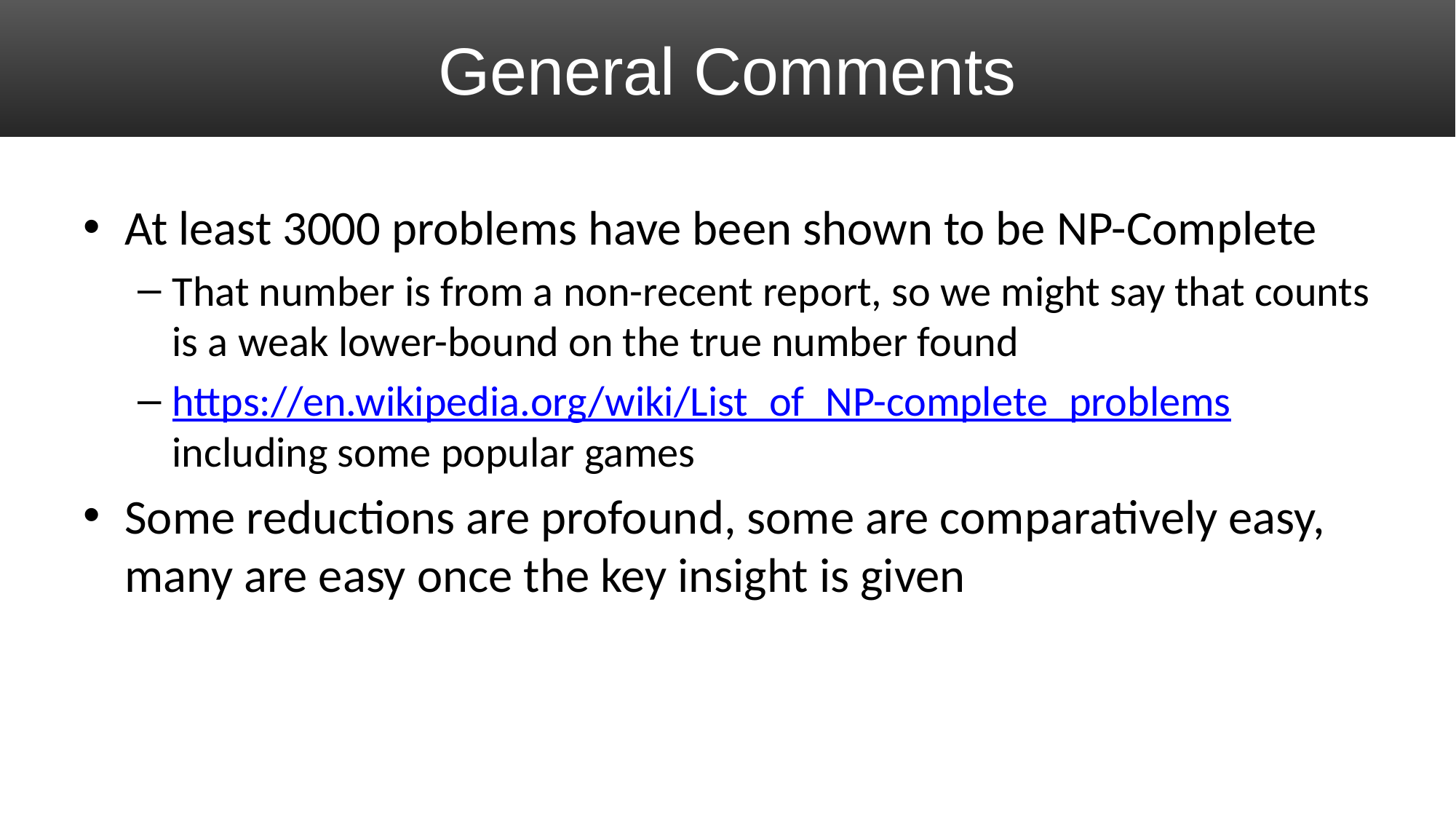

# General Comments
At least 3000 problems have been shown to be NP-Complete
That number is from a non-recent report, so we might say that counts is a weak lower-bound on the true number found
https://en.wikipedia.org/wiki/List_of_NP-complete_problems including some popular games
Some reductions are profound, some are comparatively easy, many are easy once the key insight is given